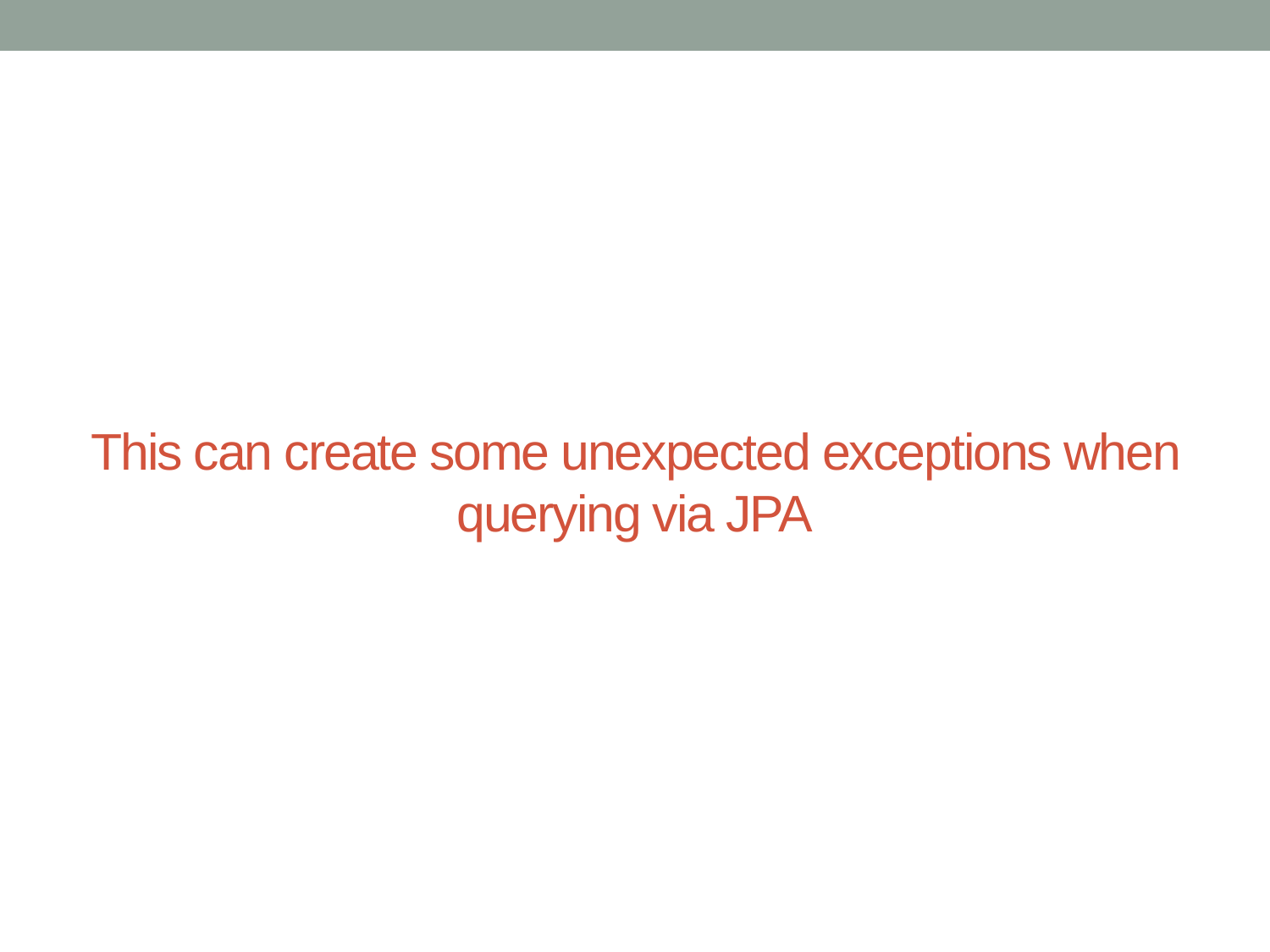

# This can create some unexpected exceptions when querying via JPA